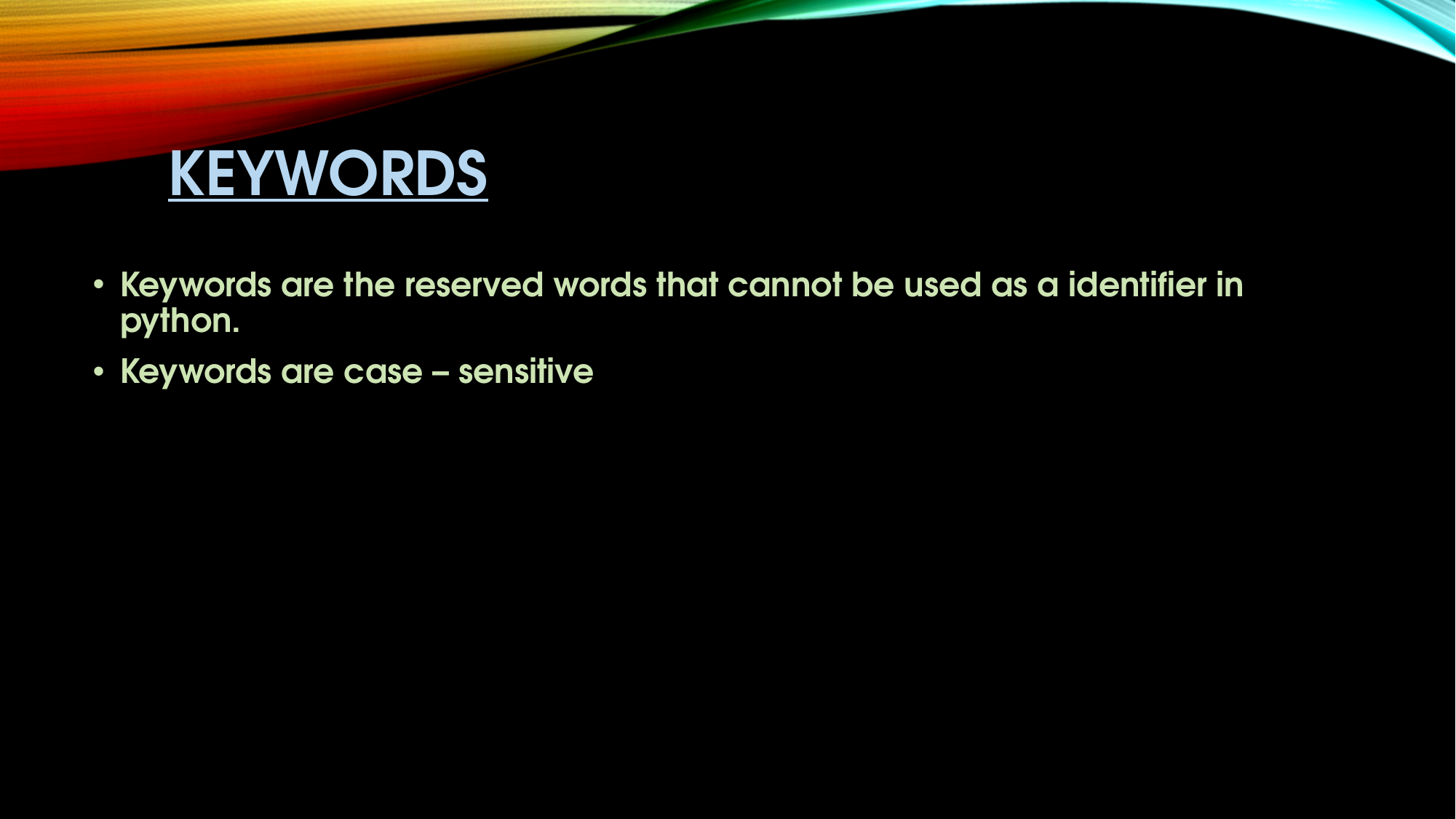

# KEYWORDS
Keywords are the reserved words that cannot be used as a identifier in python.
Keywords are case – sensitive